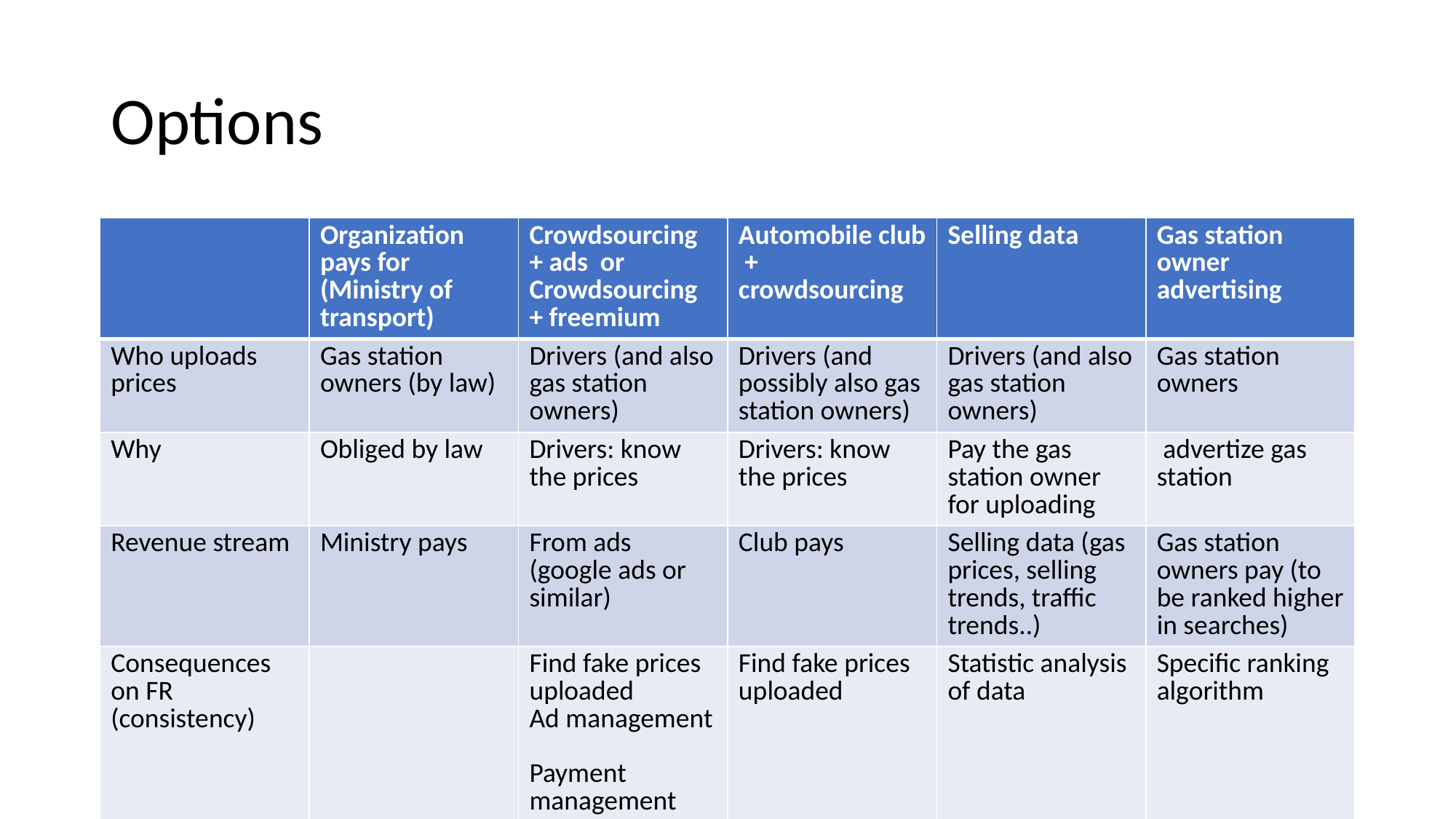

# Options
|  | Organization pays for (Ministry of transport) | Crowdsourcing + ads or Crowdsourcing + freemium | Automobile club + crowdsourcing | Selling data | Gas station owner advertising |
| --- | --- | --- | --- | --- | --- |
| Who uploads prices | Gas station owners (by law) | Drivers (and also gas station owners) | Drivers (and possibly also gas station owners) | Drivers (and also gas station owners) | Gas station owners |
| Why | Obliged by law | Drivers: know the prices | Drivers: know the prices | Pay the gas station owner for uploading | advertize gas station |
| Revenue stream | Ministry pays | From ads (google ads or similar) | Club pays | Selling data (gas prices, selling trends, traffic trends..) | Gas station owners pay (to be ranked higher in searches) |
| Consequences on FR (consistency) |  | Find fake prices uploaded Ad management Payment management | Find fake prices uploaded | Statistic analysis of data | Specific ranking algorithm |